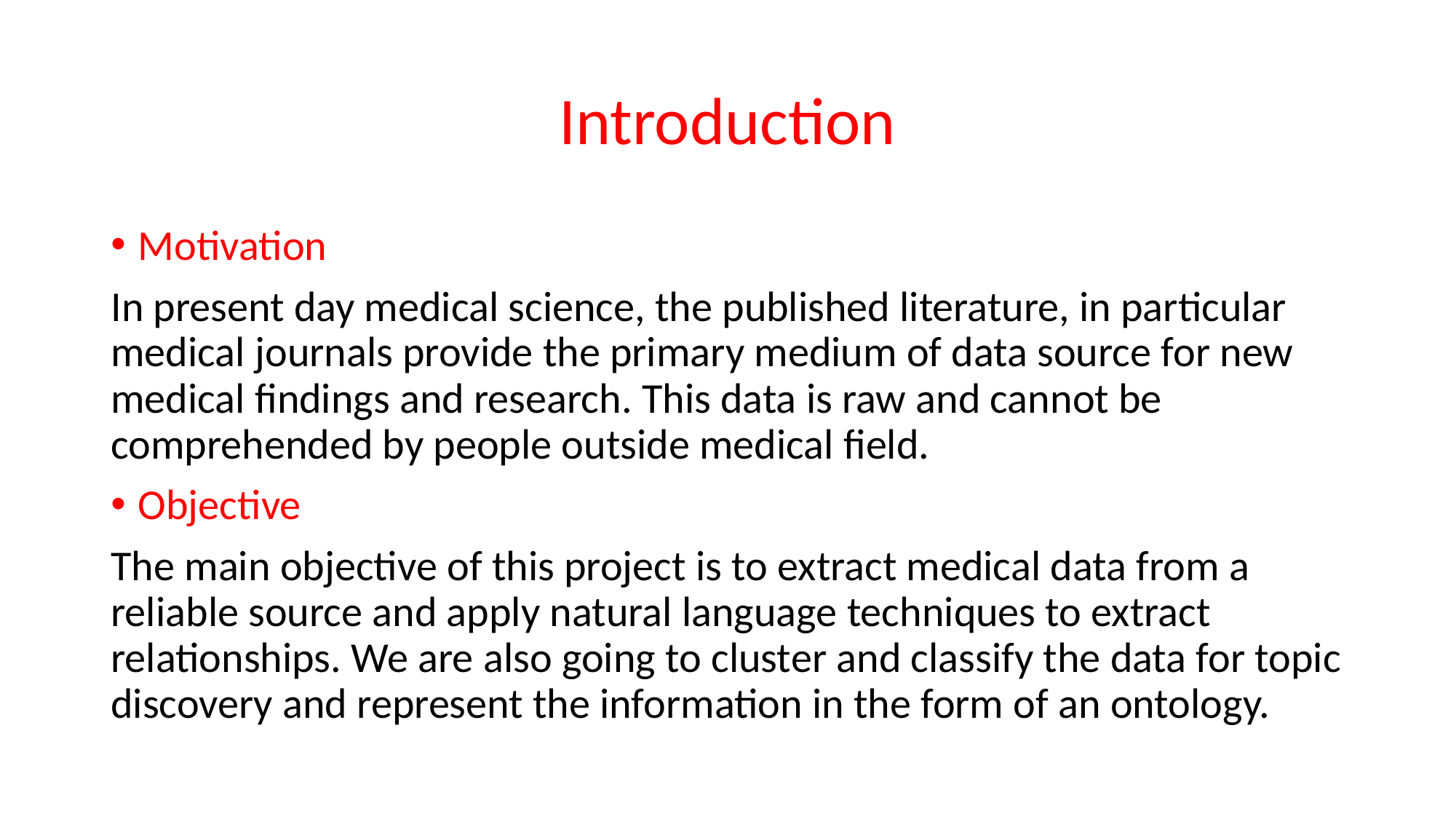

# Introduction
Motivation
In present day medical science, the published literature, in particular medical journals provide the primary medium of data source for new medical findings and research. This data is raw and cannot be comprehended by people outside medical field.
Objective
The main objective of this project is to extract medical data from a reliable source and apply natural language techniques to extract relationships. We are also going to cluster and classify the data for topic discovery and represent the information in the form of an ontology.